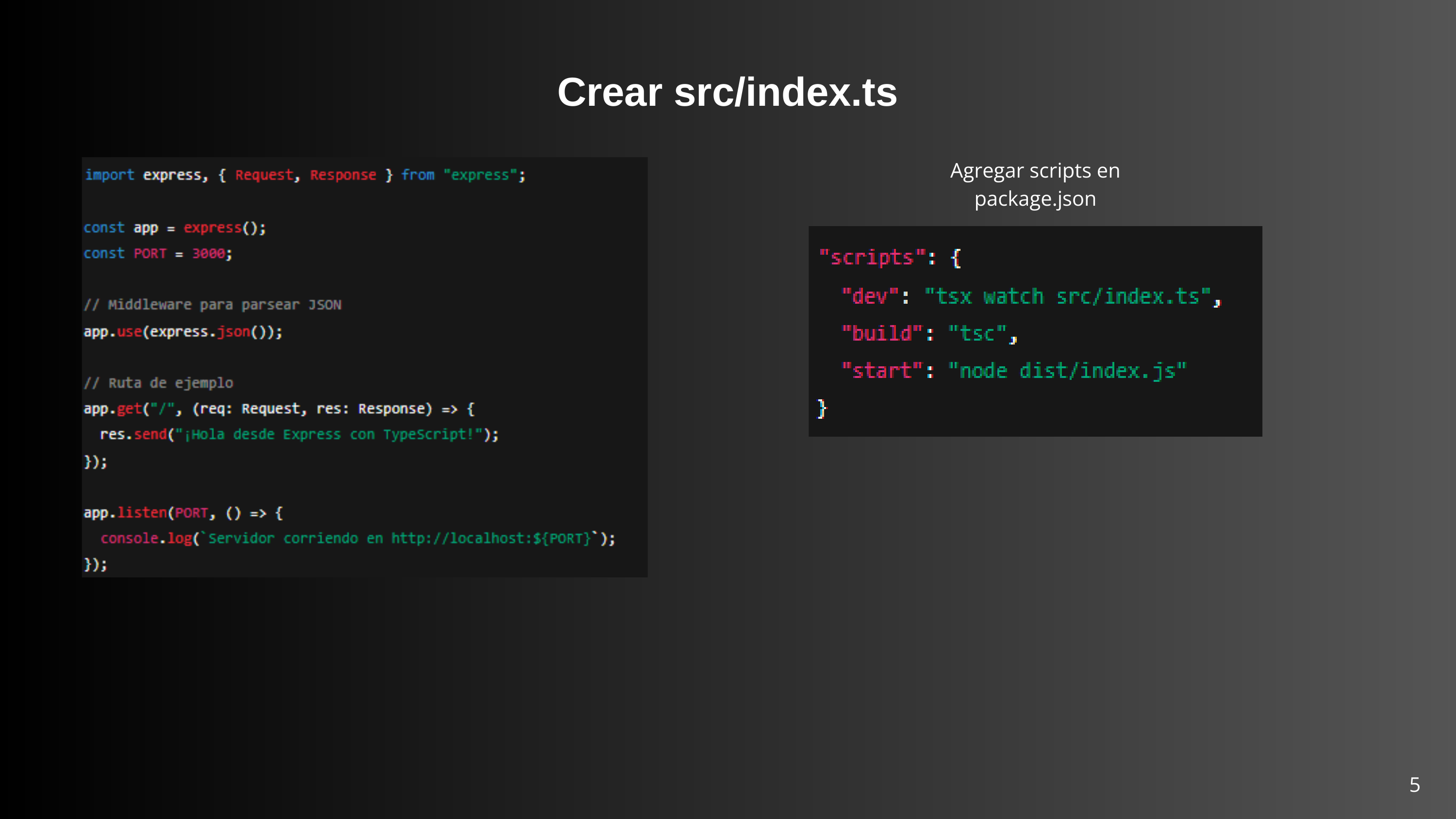

Crear src/index.ts
Agregar scripts en package.json

5